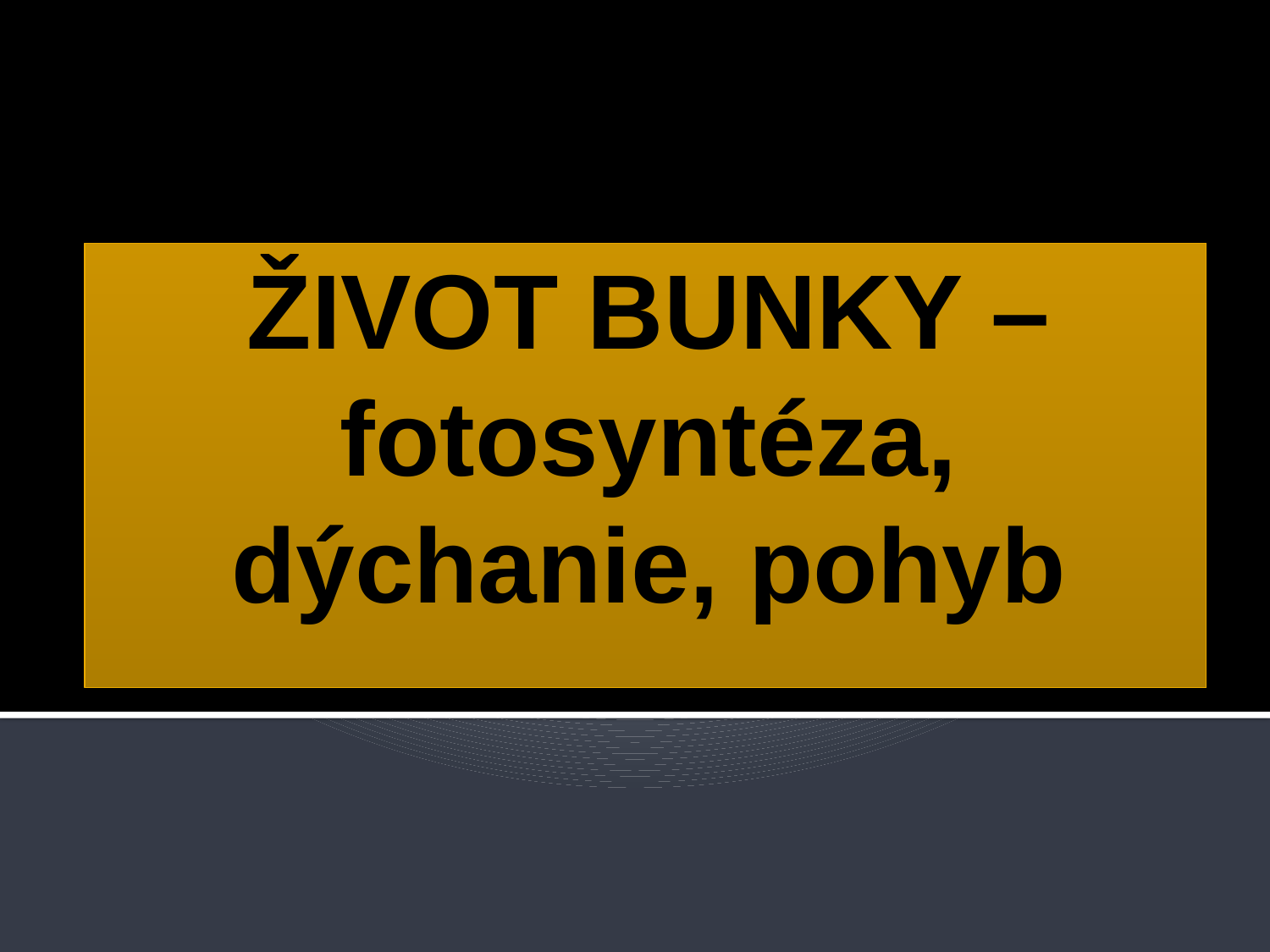

# ŽIVOT BUNKY – fotosyntéza, dýchanie, pohyb